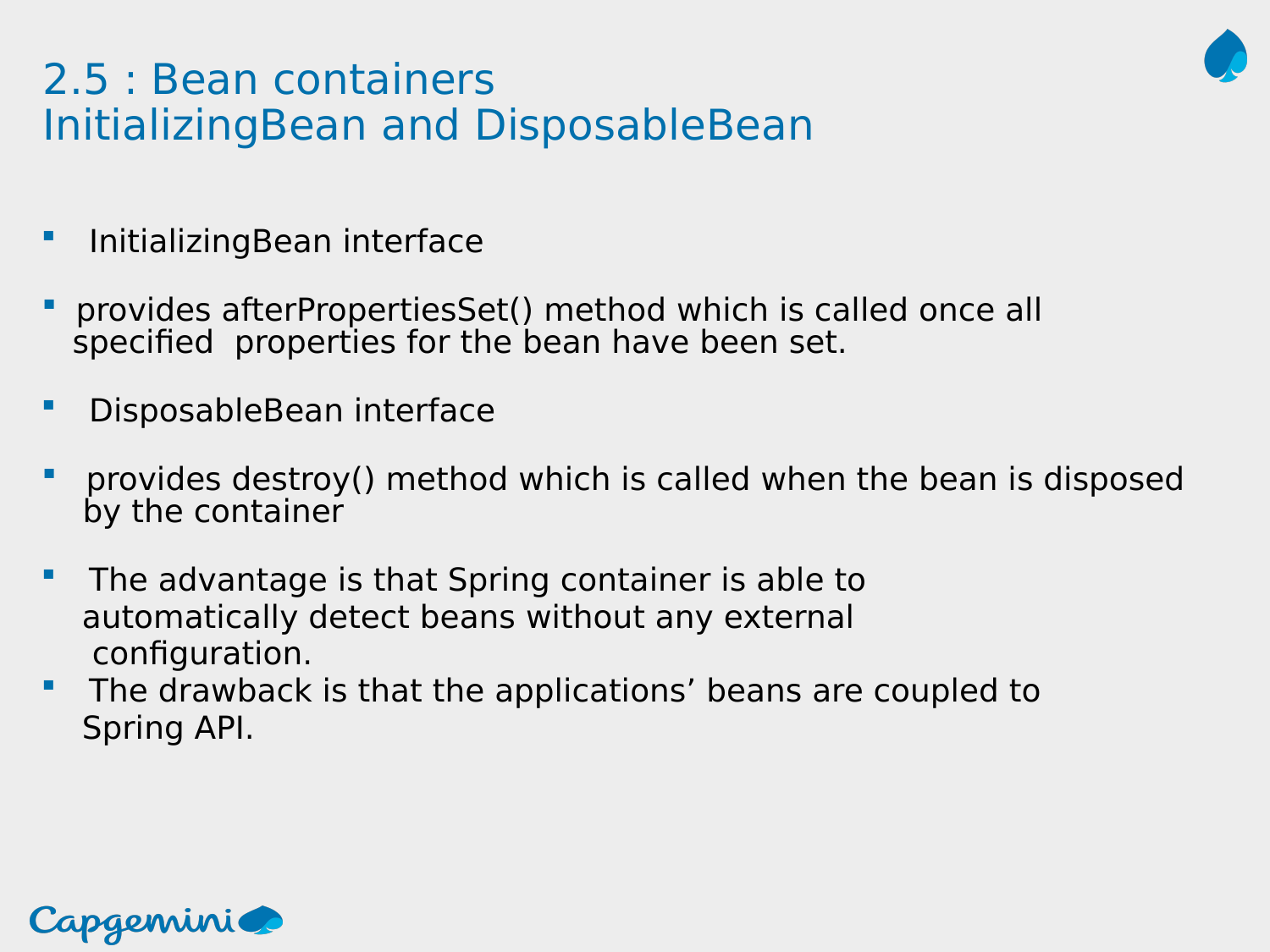

# 2.5 : Bean containers InitializingBean and DisposableBean

InitializingBean interface

 provides afterPropertiesSet() method which is called once all
   specified  properties for the bean have been set.

DisposableBean interface

  provides destroy() method which is called when the bean is disposed
    by the container

The advantage is that Spring container is able to
    automatically detect beans without any external
     configuration.
The drawback is that the applications’ beans are coupled to
    Spring API.